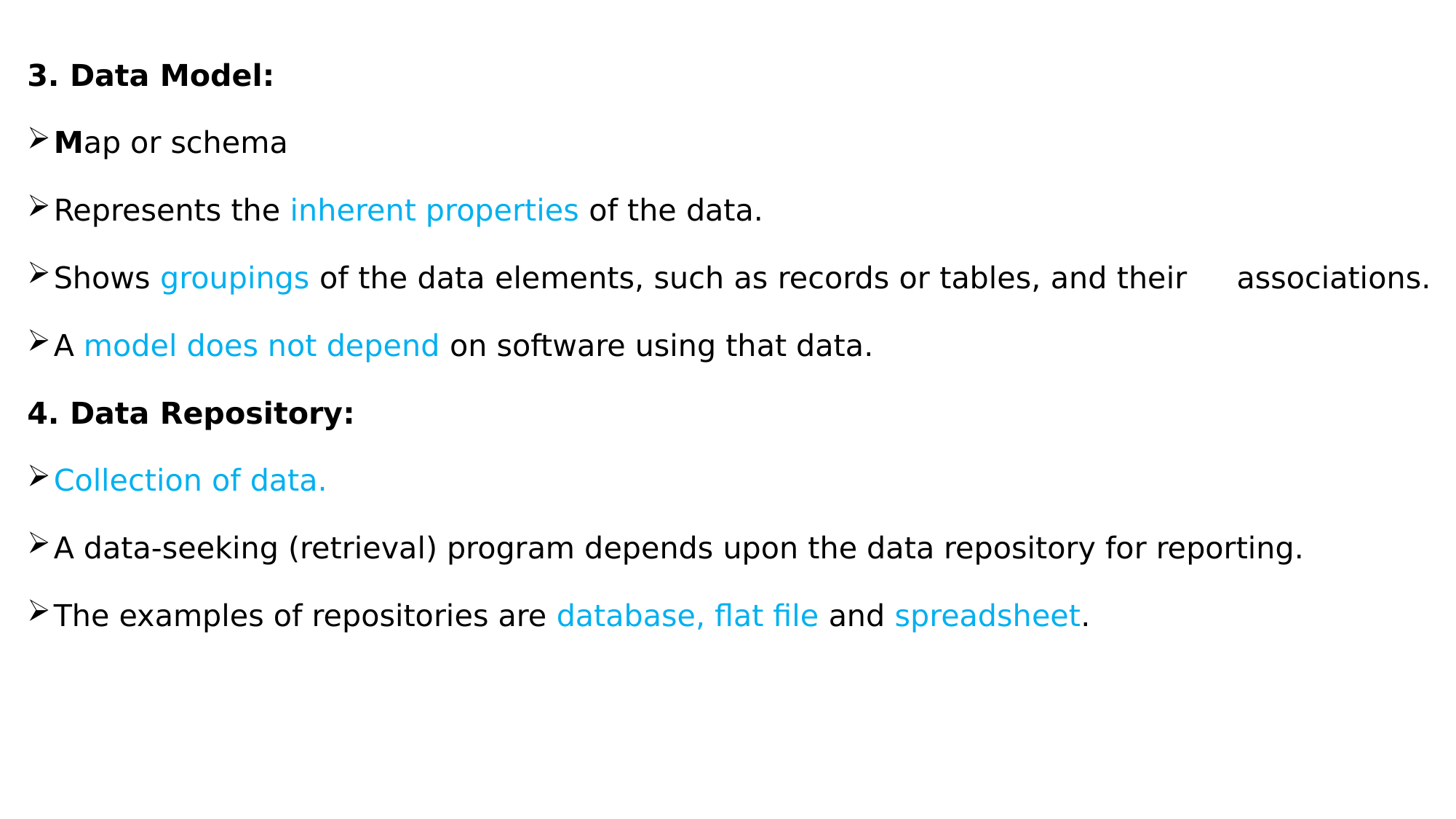

3. Data Model:
	Map or schema
	Represents the inherent properties of the data.
	Shows groupings of the data elements, such as records or tables, and their 	associations.
	A model does not depend on software using that data.
4. Data Repository:
	Collection of data.
	A data-seeking (retrieval) program depends upon the data repository for reporting.
	The examples of repositories are database, flat file and spreadsheet.